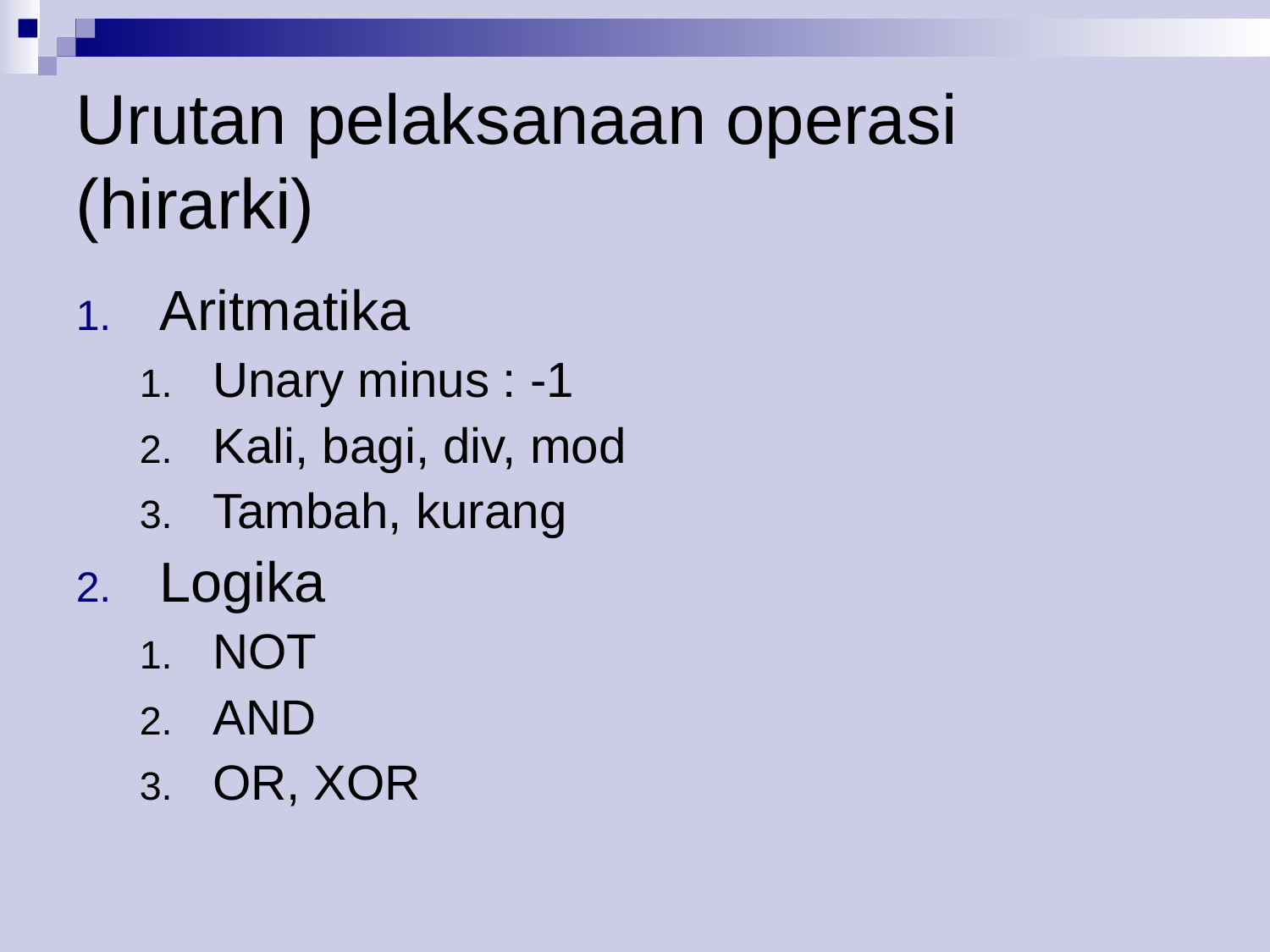

Urutan pelaksanaan operasi (hirarki)
Aritmatika
Unary minus	: -1
Kali, bagi, div, mod
Tambah, kurang
Logika
NOT
AND
OR, XOR